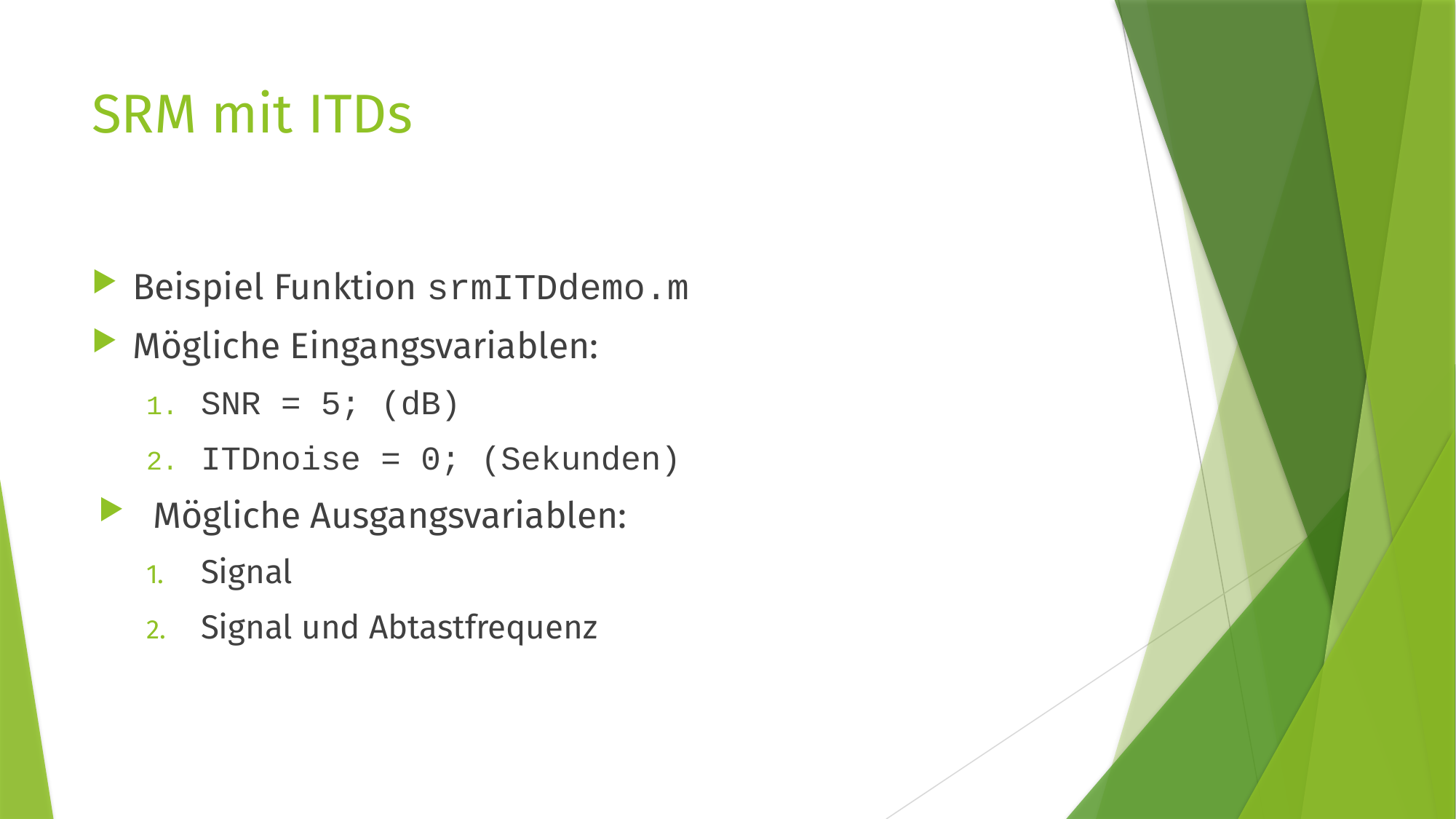

# SRM mit ITDs
Beispiel Funktion srmITDdemo.m
Mögliche Eingangsvariablen:
SNR = 5; (dB)
ITDnoise = 0; (Sekunden)
Mögliche Ausgangsvariablen:
Signal
Signal und Abtastfrequenz